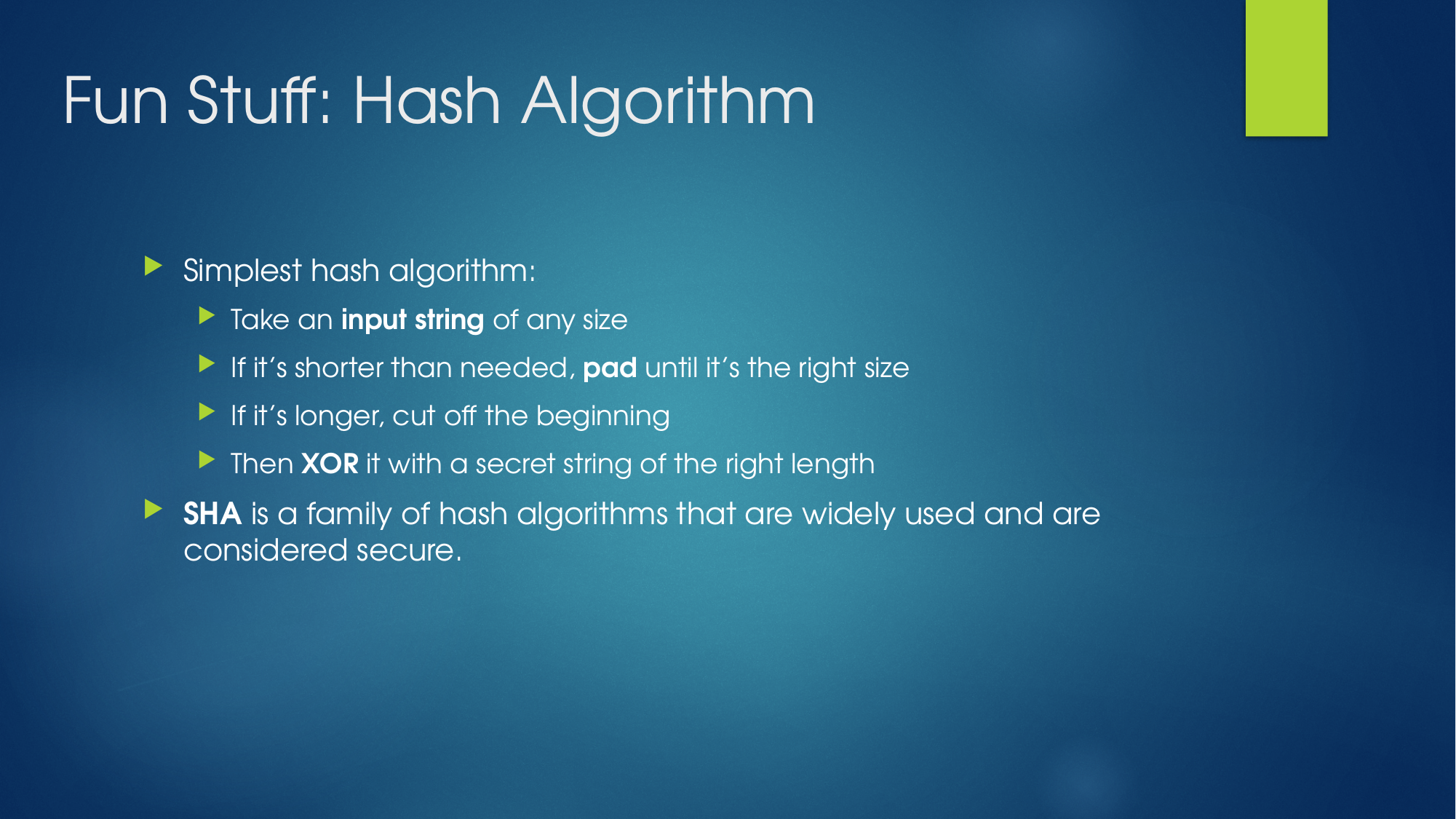

# Fun Stuff: Hash Algorithm
Simplest hash algorithm:
Take an input string of any size
If it’s shorter than needed, pad until it’s the right size
If it’s longer, cut off the beginning
Then XOR it with a secret string of the right length
SHA is a family of hash algorithms that are widely used and are considered secure.